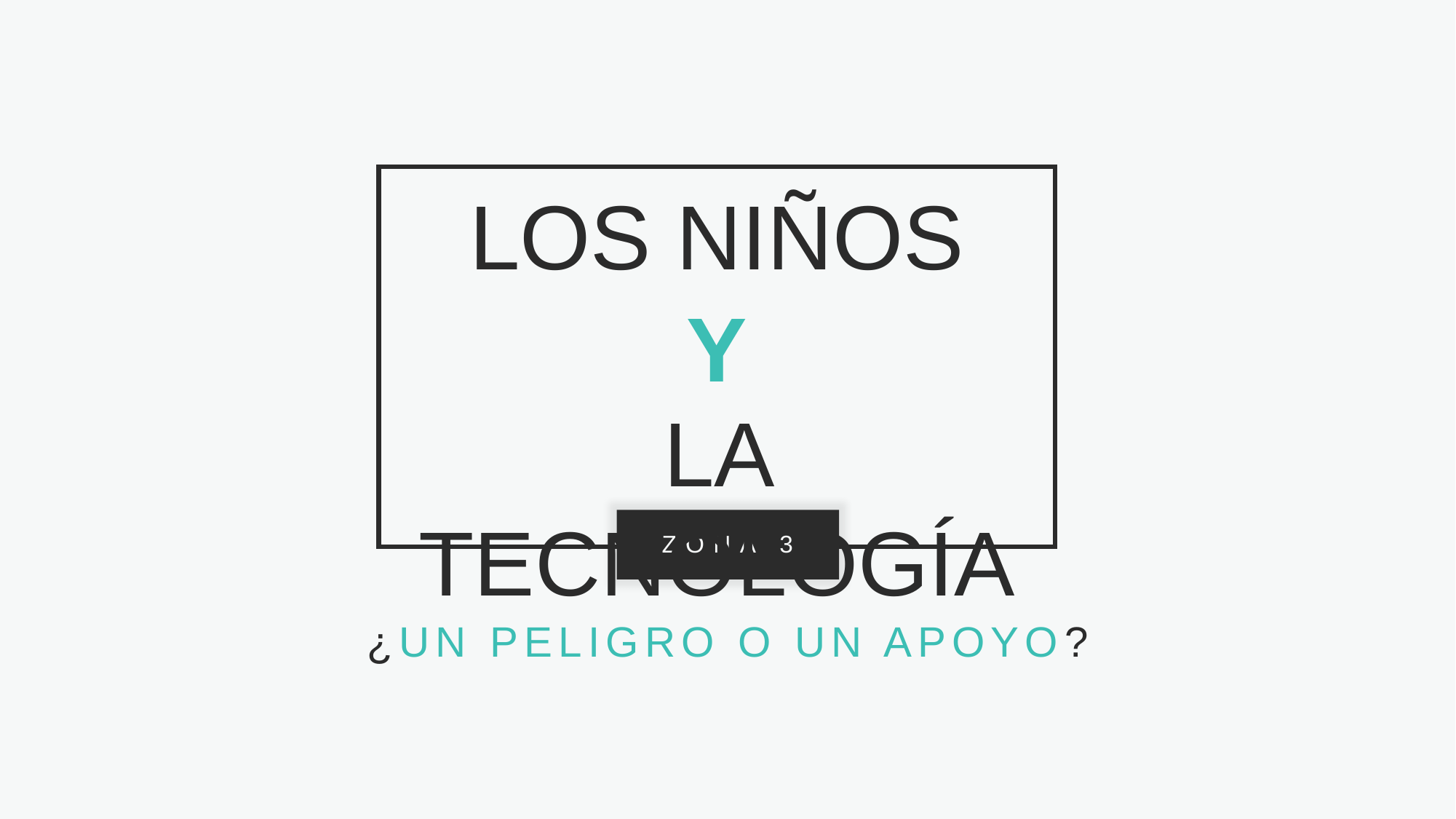

LOS NIÑOS
LA TECNOLOGÍA
Y

ZONA 3
¿UN PELIGRO O UN APOYO?